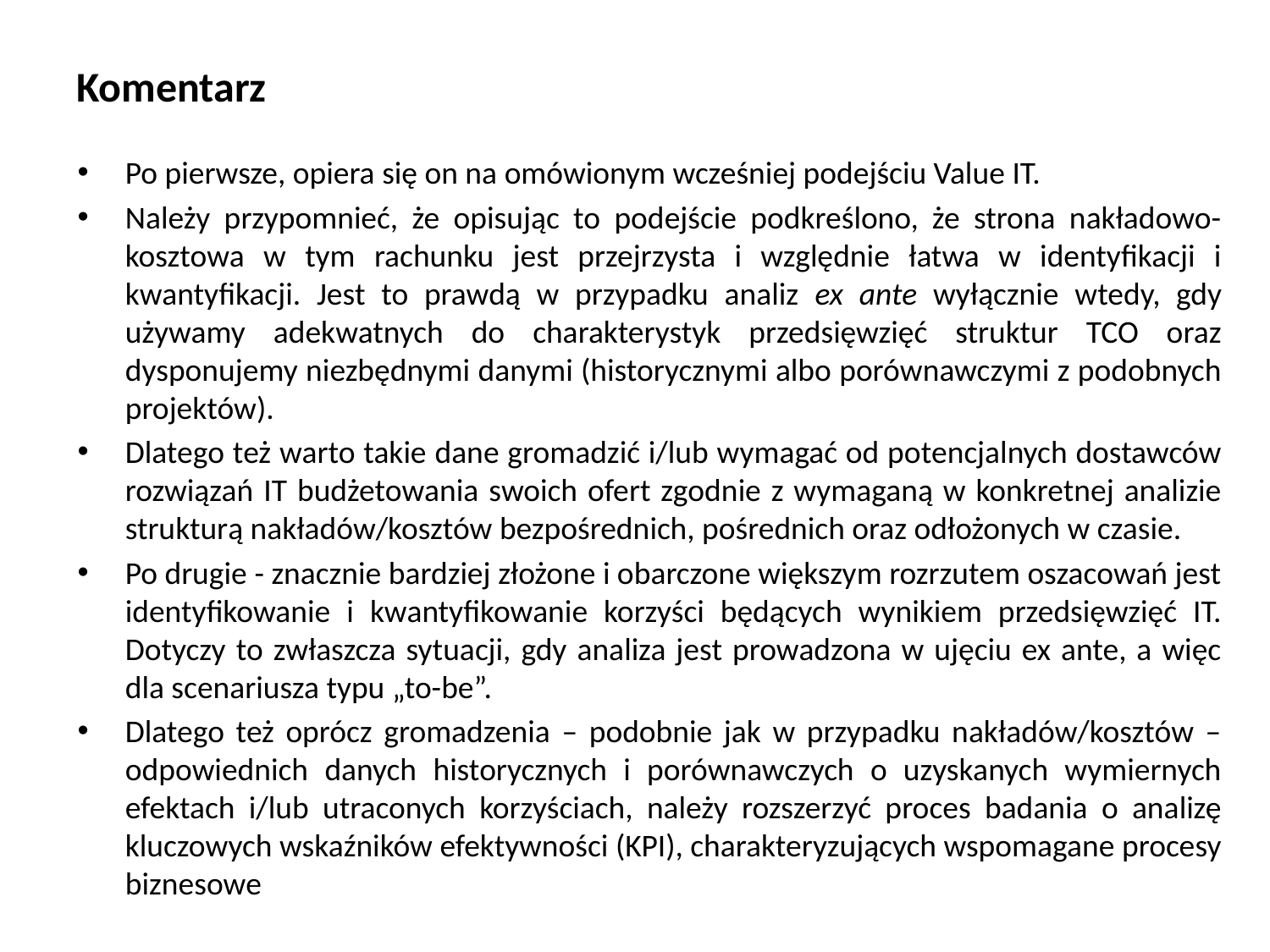

# Komentarz
Po pierwsze, opiera się on na omówionym wcześniej podejściu Value IT.
Należy przypomnieć, że opisując to podejście podkreślono, że strona nakładowo-kosztowa w tym rachunku jest przejrzysta i względnie łatwa w identyfikacji i kwantyfikacji. Jest to prawdą w przypadku analiz ex ante wyłącznie wtedy, gdy używamy adekwatnych do charakterystyk przedsięwzięć struktur TCO oraz dysponujemy niezbędnymi danymi (historycznymi albo porównawczymi z podobnych projektów).
Dlatego też warto takie dane gromadzić i/lub wymagać od potencjalnych dostawców rozwiązań IT budżetowania swoich ofert zgodnie z wymaganą w konkretnej analizie strukturą nakładów/kosztów bezpośrednich, pośrednich oraz odłożonych w czasie.
Po drugie - znacznie bardziej złożone i obarczone większym rozrzutem oszacowań jest identyfikowanie i kwantyfikowanie korzyści będących wynikiem przedsięwzięć IT. Dotyczy to zwłaszcza sytuacji, gdy analiza jest prowadzona w ujęciu ex ante, a więc dla scenariusza typu „to-be”.
Dlatego też oprócz gromadzenia – podobnie jak w przypadku nakładów/kosztów – odpowiednich danych historycznych i porównawczych o uzyskanych wymiernych efektach i/lub utraconych korzyściach, należy rozszerzyć proces badania o analizę kluczowych wskaźników efektywności (KPI), charakteryzujących wspomagane procesy biznesowe